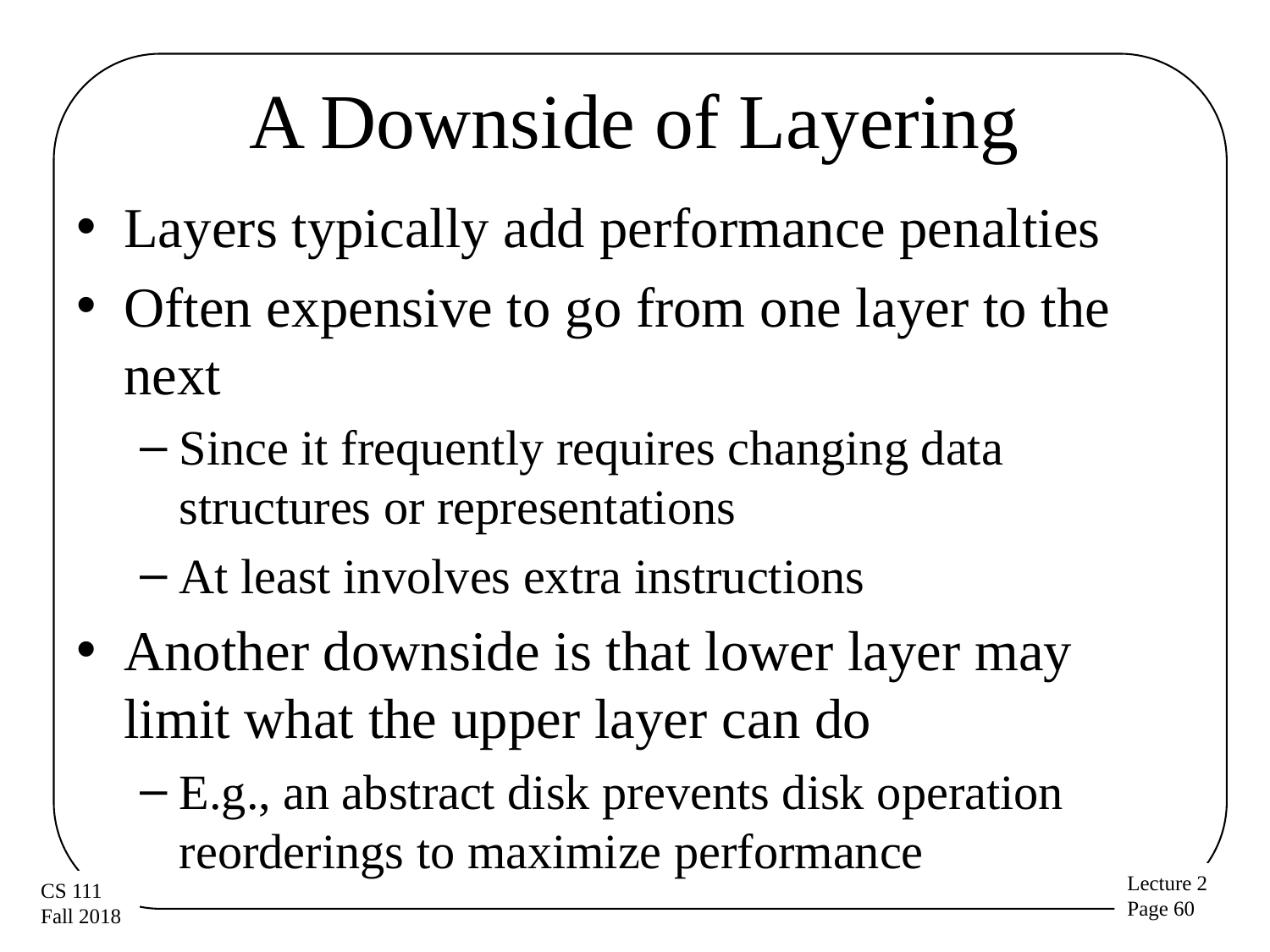

# A Downside of Layering
Layers typically add performance penalties
Often expensive to go from one layer to the next
Since it frequently requires changing data structures or representations
At least involves extra instructions
Another downside is that lower layer may limit what the upper layer can do
E.g., an abstract disk prevents disk operation reorderings to maximize performance